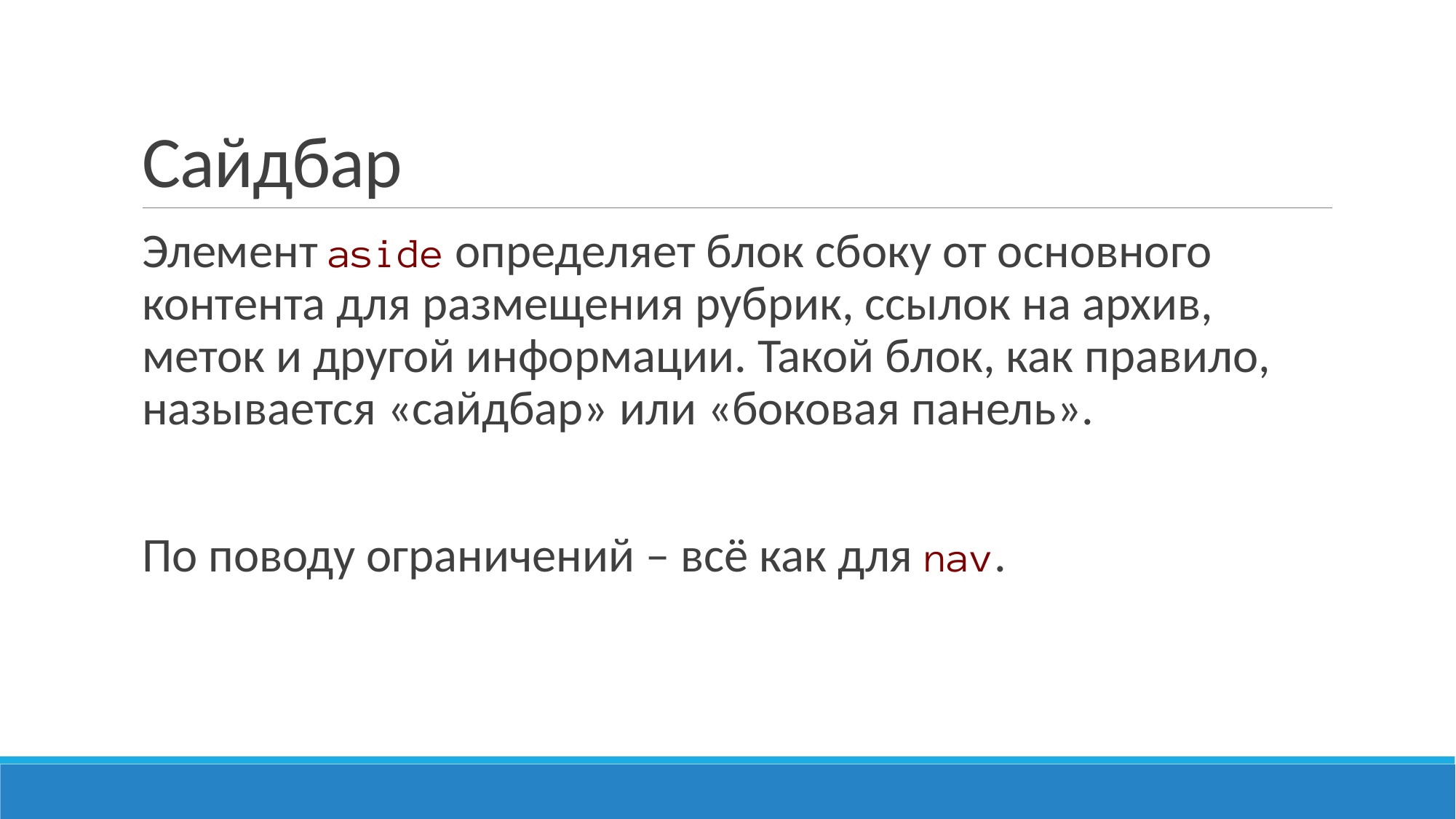

# Сайдбар
Элемент aside определяет блок сбоку от основного контента для размещения рубрик, ссылок на архив, меток и другой информации. Такой блок, как правило, называется «сайдбар» или «боковая панель».

По поводу ограничений – всё как для nav.